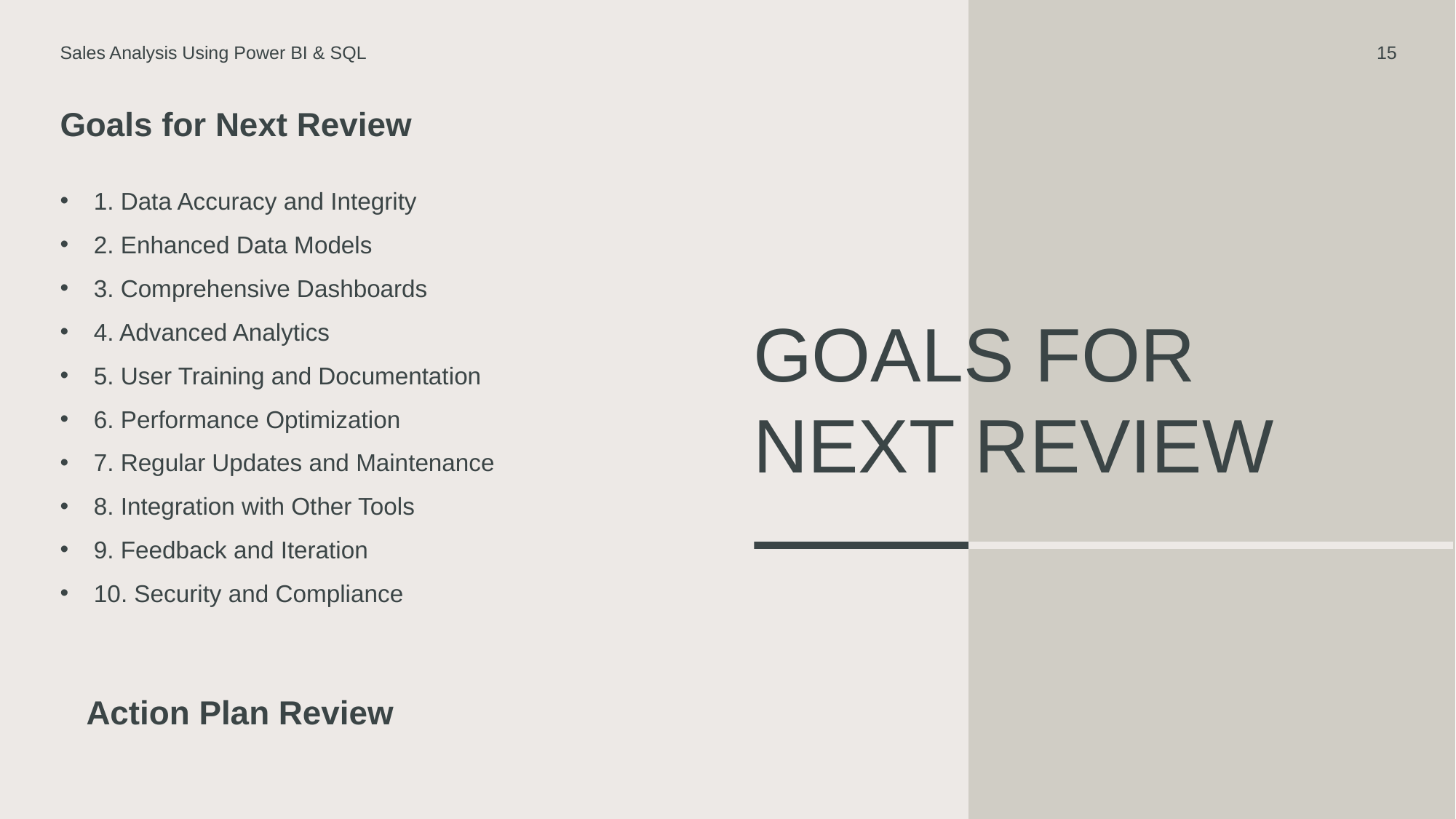

Sales Analysis Using Power BI & SQL
15
Goals for Next Review
1. Data Accuracy and Integrity
2. Enhanced Data Models
3. Comprehensive Dashboards
4. Advanced Analytics
5. User Training and Documentation
6. Performance Optimization
7. Regular Updates and Maintenance
8. Integration with Other Tools
9. Feedback and Iteration
10. Security and Compliance
# GOALS FOR NEXT REVIEW
Action Plan Review